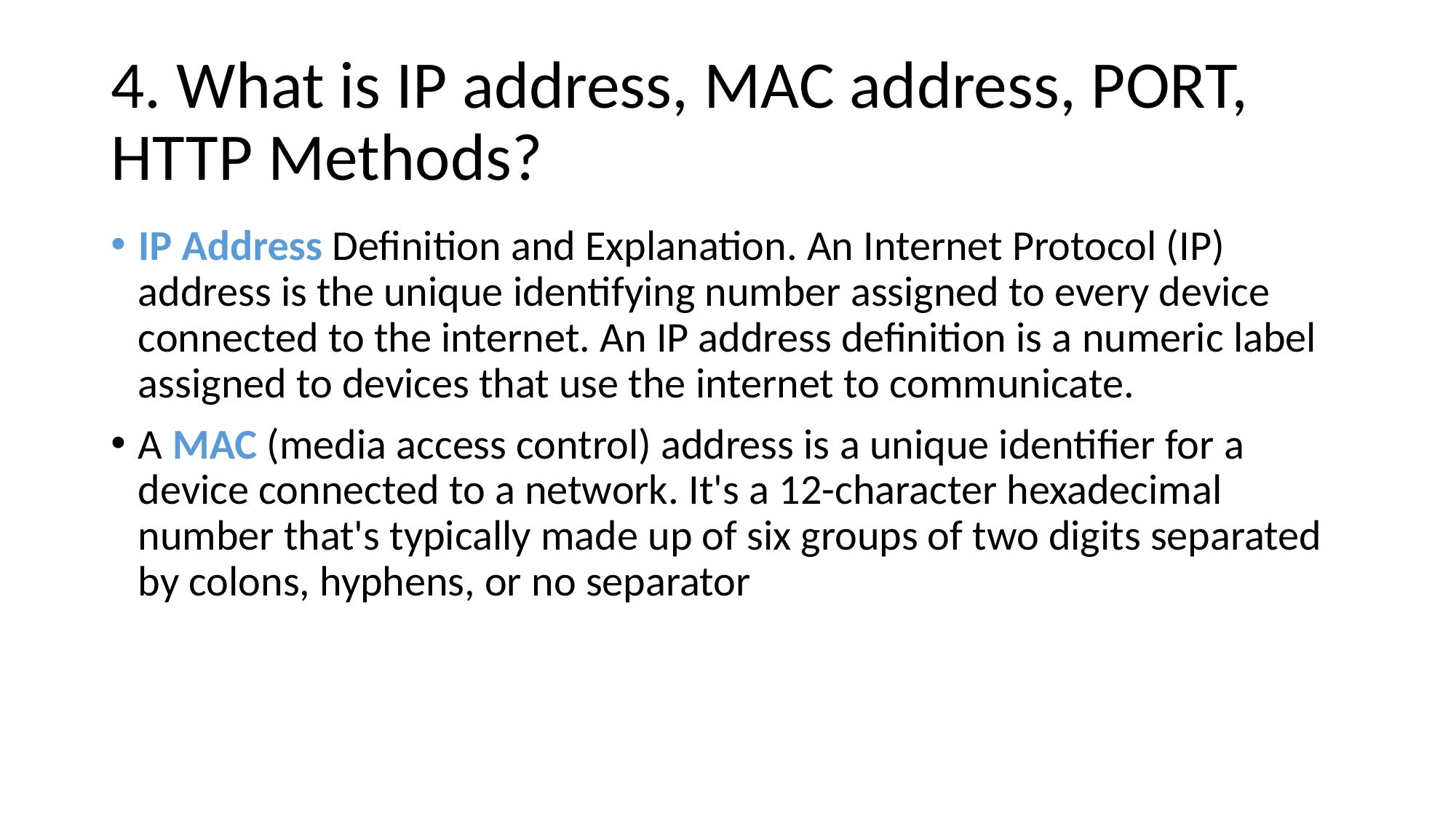

# 4. What is IP address, MAC address, PORT, HTTP Methods?
IP Address Definition and Explanation. An Internet Protocol (IP) address is the unique identifying number assigned to every device connected to the internet. An IP address definition is a numeric label assigned to devices that use the internet to communicate.
A MAC (media access control) address is a unique identifier for a device connected to a network. It's a 12-character hexadecimal number that's typically made up of six groups of two digits separated by colons, hyphens, or no separator